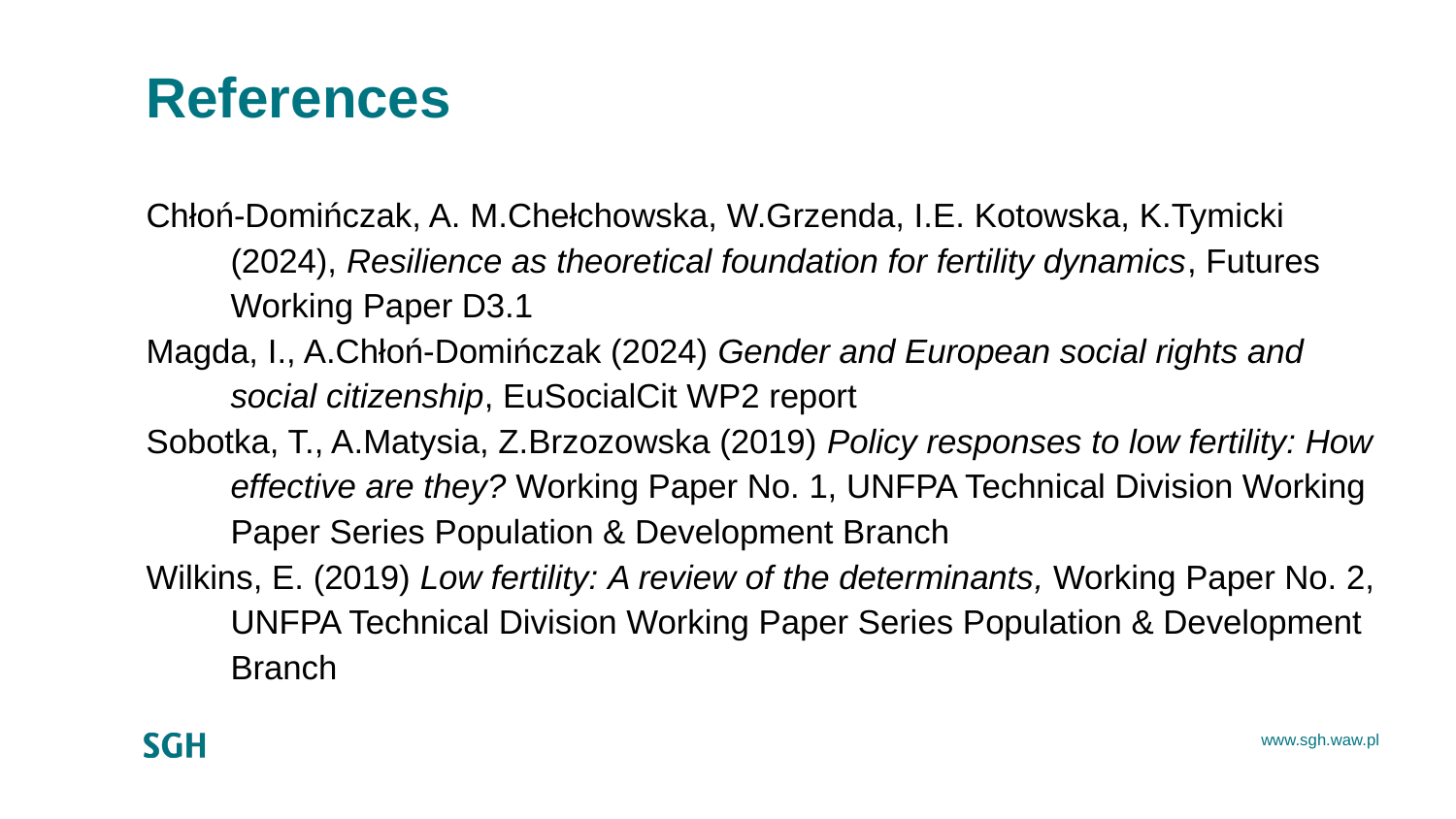

# References
Chłoń-Domińczak, A. M.Chełchowska, W.Grzenda, I.E. Kotowska, K.Tymicki (2024), Resilience as theoretical foundation for fertility dynamics, Futures Working Paper D3.1
Magda, I., A.Chłoń-Domińczak (2024) Gender and European social rights and social citizenship, EuSocialCit WP2 report
Sobotka, T., A.Matysia, Z.Brzozowska (2019) Policy responses to low fertility: How effective are they? Working Paper No. 1, UNFPA Technical Division Working Paper Series Population & Development Branch
Wilkins, E. (2019) Low fertility: A review of the determinants, Working Paper No. 2, UNFPA Technical Division Working Paper Series Population & Development Branch